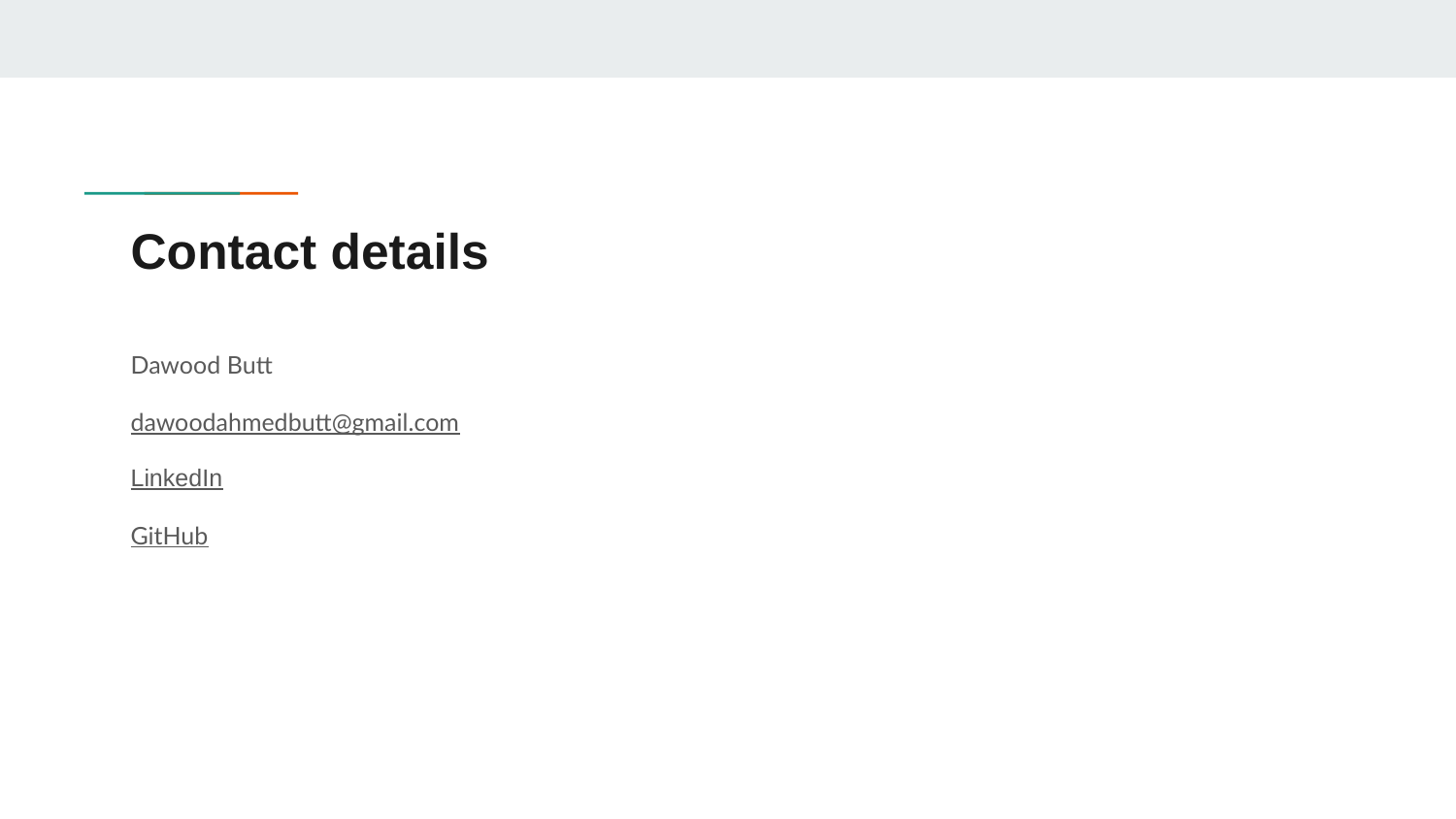

# Contact details
Dawood Butt
dawoodahmedbutt@gmail.com
LinkedIn
GitHub